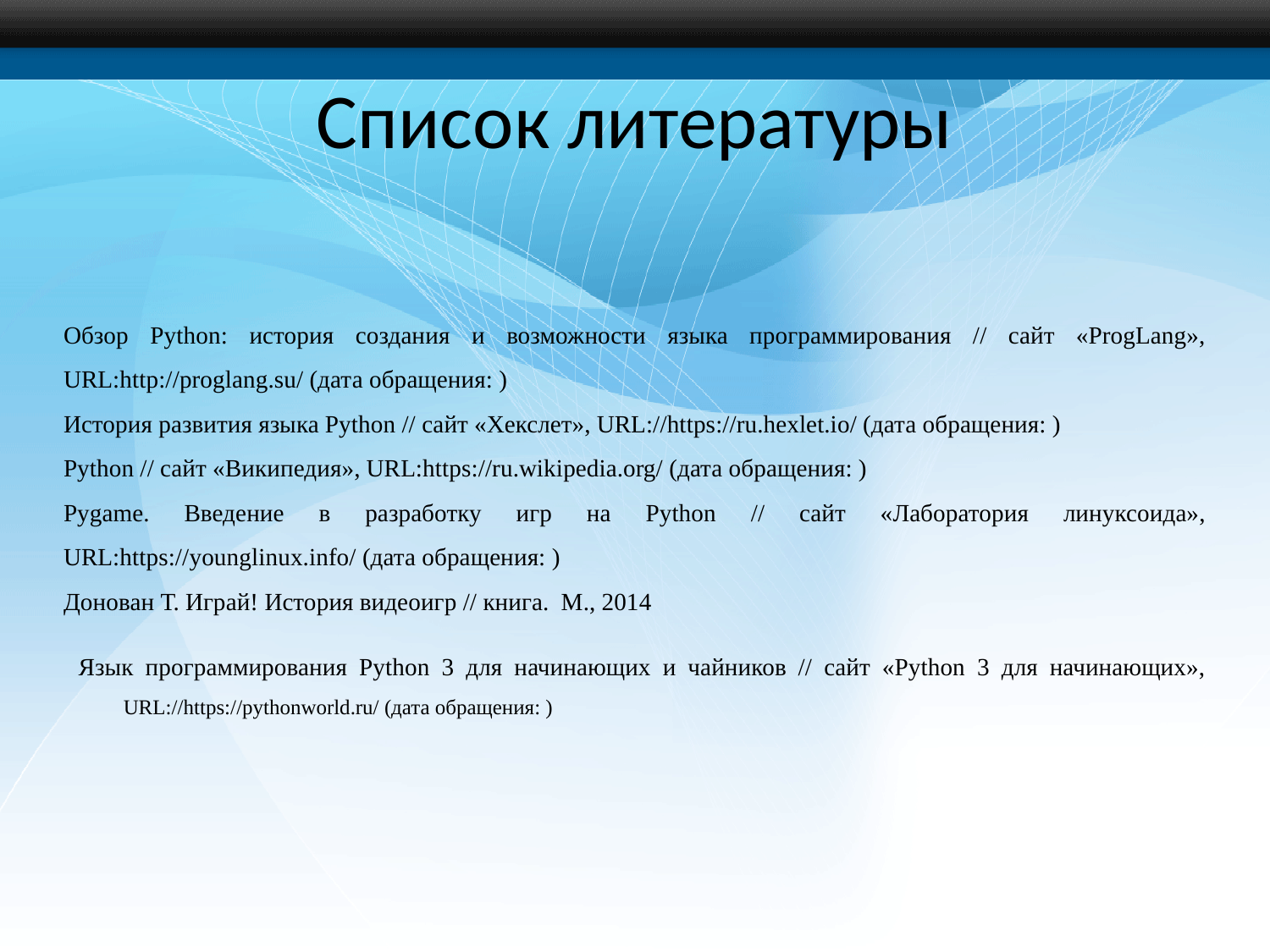

# Список литературы

Обзор Python: история создания и возможности языка программирования // сайт «ProgLang», URL:http://proglang.su/ (дата обращения: )
История развития языка Python // сайт «Хекслет», URL://https://ru.hexlet.io/ (дата обращения: )
Python // сайт «Википедия», URL:https://ru.wikipedia.org/ (дата обращения: )
Pygame. Введение в разработку игр на Python // сайт «Лаборатория линуксоида», URL:https://younglinux.info/ (дата обращения: )
Донован Т. Играй! История видеоигр // книга.  М., 2014
Язык программирования Python 3 для начинающих и чайников // сайт «Python 3 для начинающих», URL://https://pythonworld.ru/ (дата обращения: )